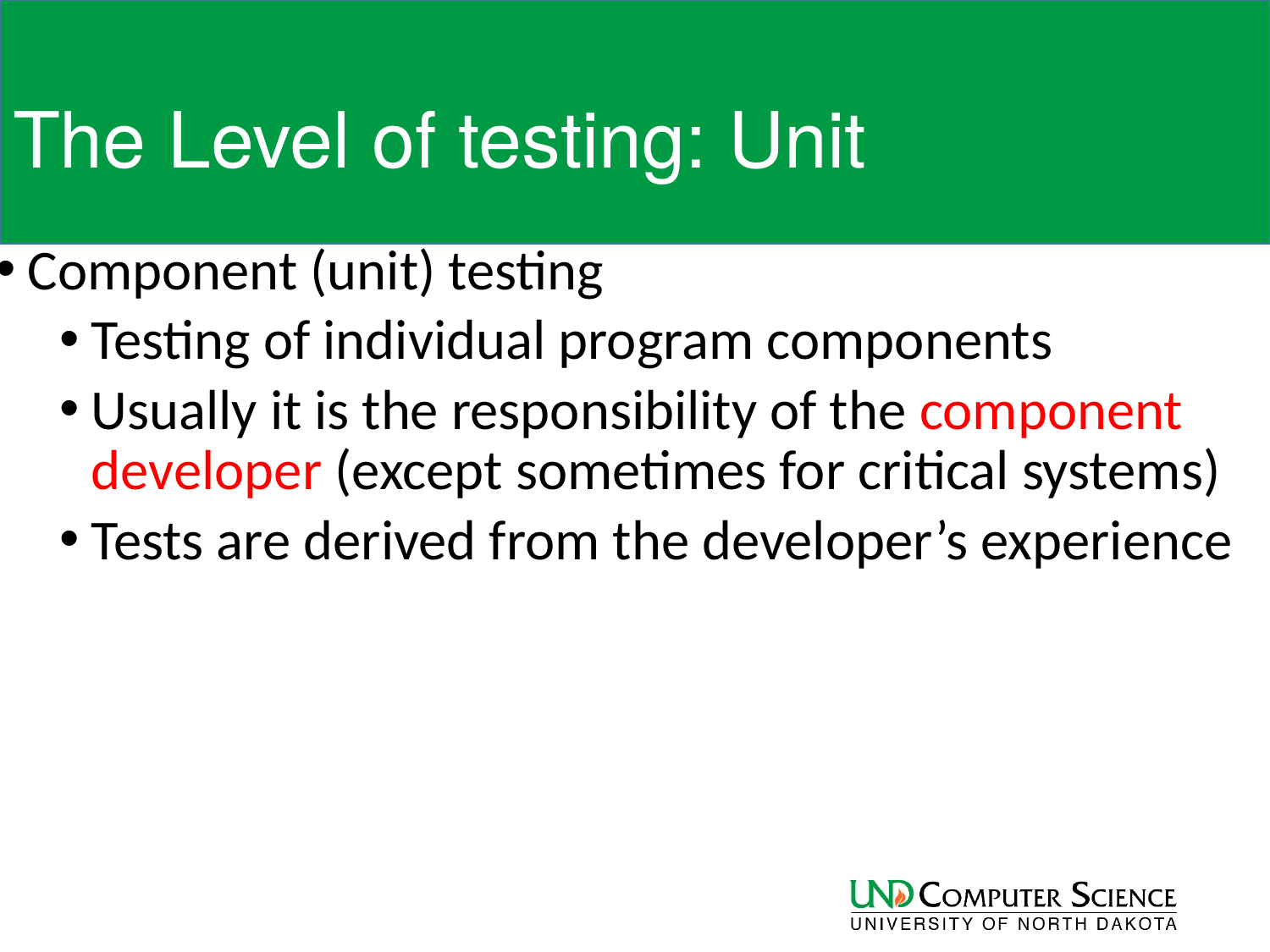

# The Level of testing: Unit
Component (unit) testing
Testing of individual program components
Usually it is the responsibility of the component developer (except sometimes for critical systems)
Tests are derived from the developer’s experience